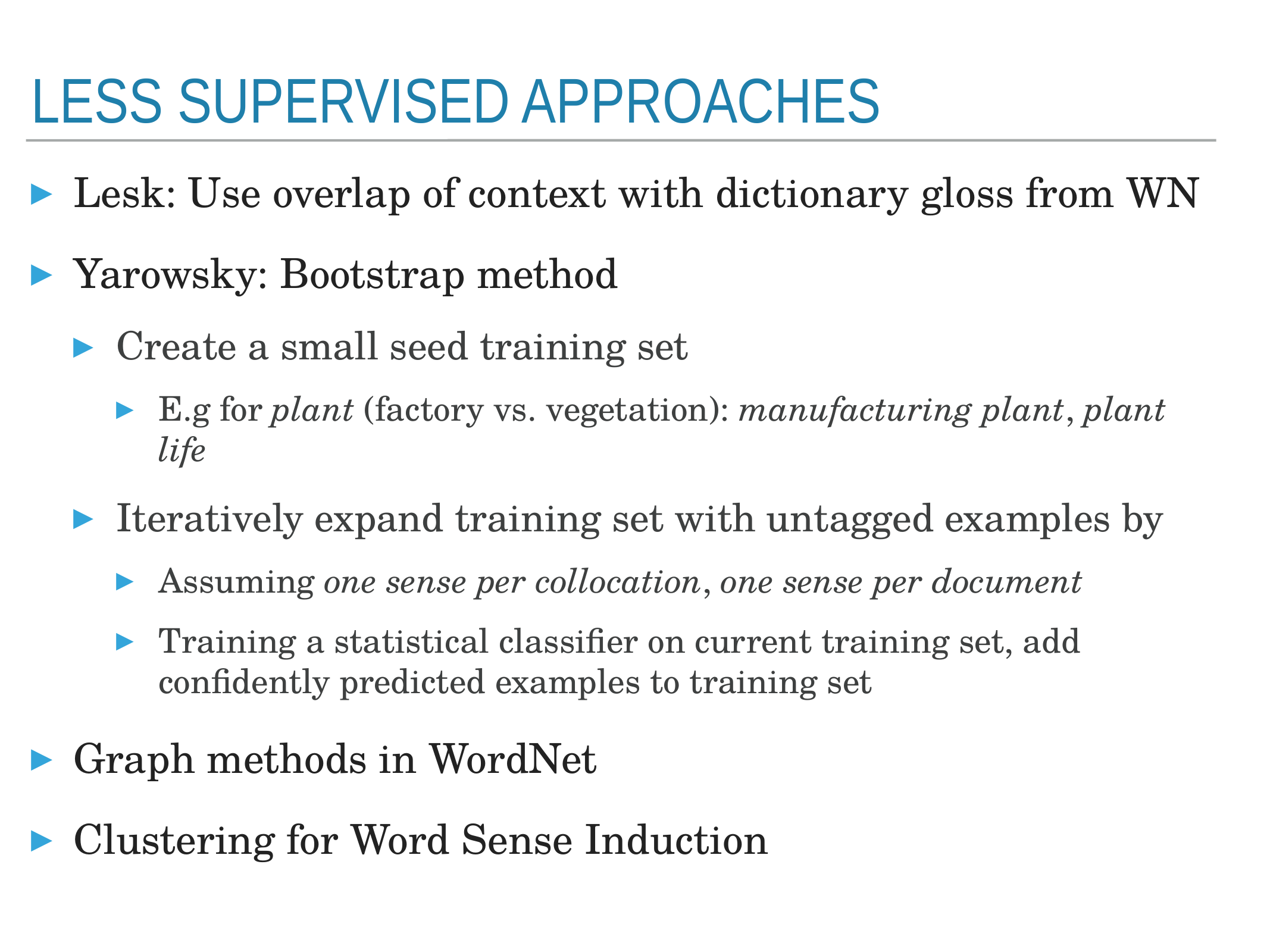

# Less supervised approaches
Lesk: Use overlap of context with dictionary gloss from WN
Yarowsky: Bootstrap method
Create a small seed training set
E.g for plant (factory vs. vegetation): manufacturing plant, plant life
Iteratively expand training set with untagged examples by
Assuming one sense per collocation, one sense per document
Training a statistical classifier on current training set, add confidently predicted examples to training set
Graph methods in WordNet
Clustering for Word Sense Induction